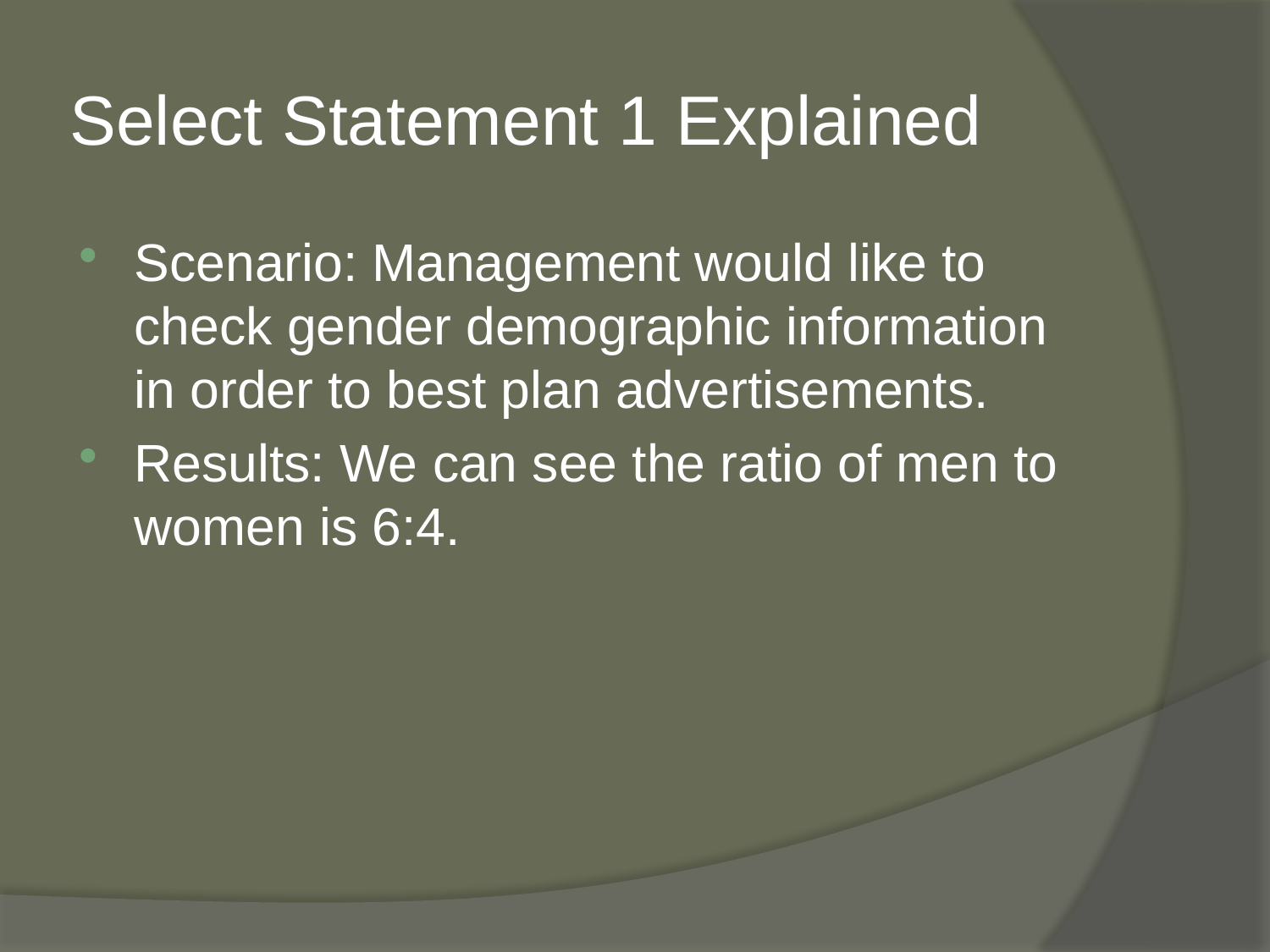

# Select Statement 1 Explained
Scenario: Management would like to check gender demographic information in order to best plan advertisements.
Results: We can see the ratio of men to women is 6:4.